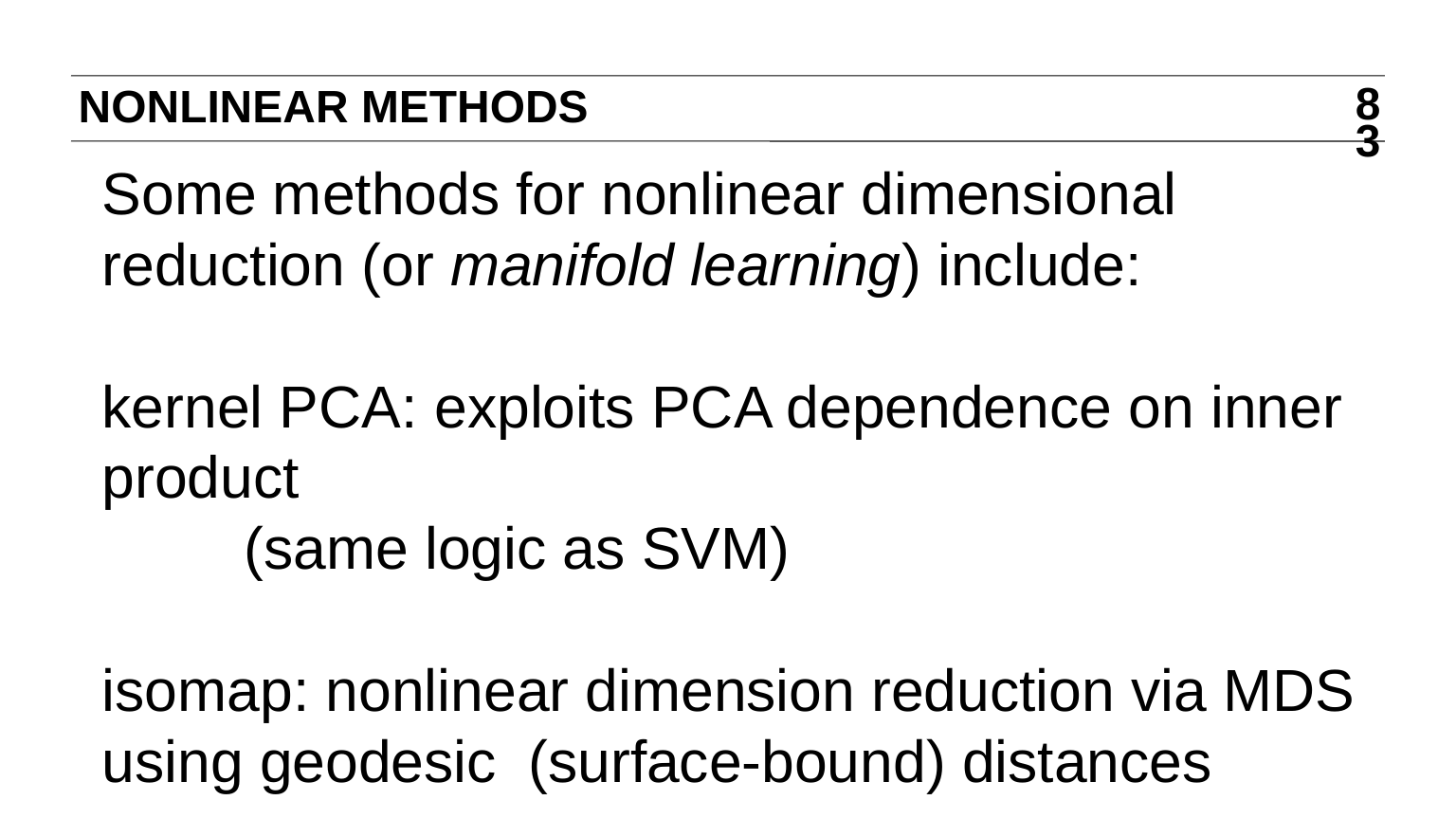

Nonlinear methods
83
Some methods for nonlinear dimensional reduction (or manifold learning) include:

kernel PCA: exploits PCA dependence on inner product
	(same logic as SVM)

isomap: nonlinear dimension reduction via MDS using geodesic 	(surface-bound) distances